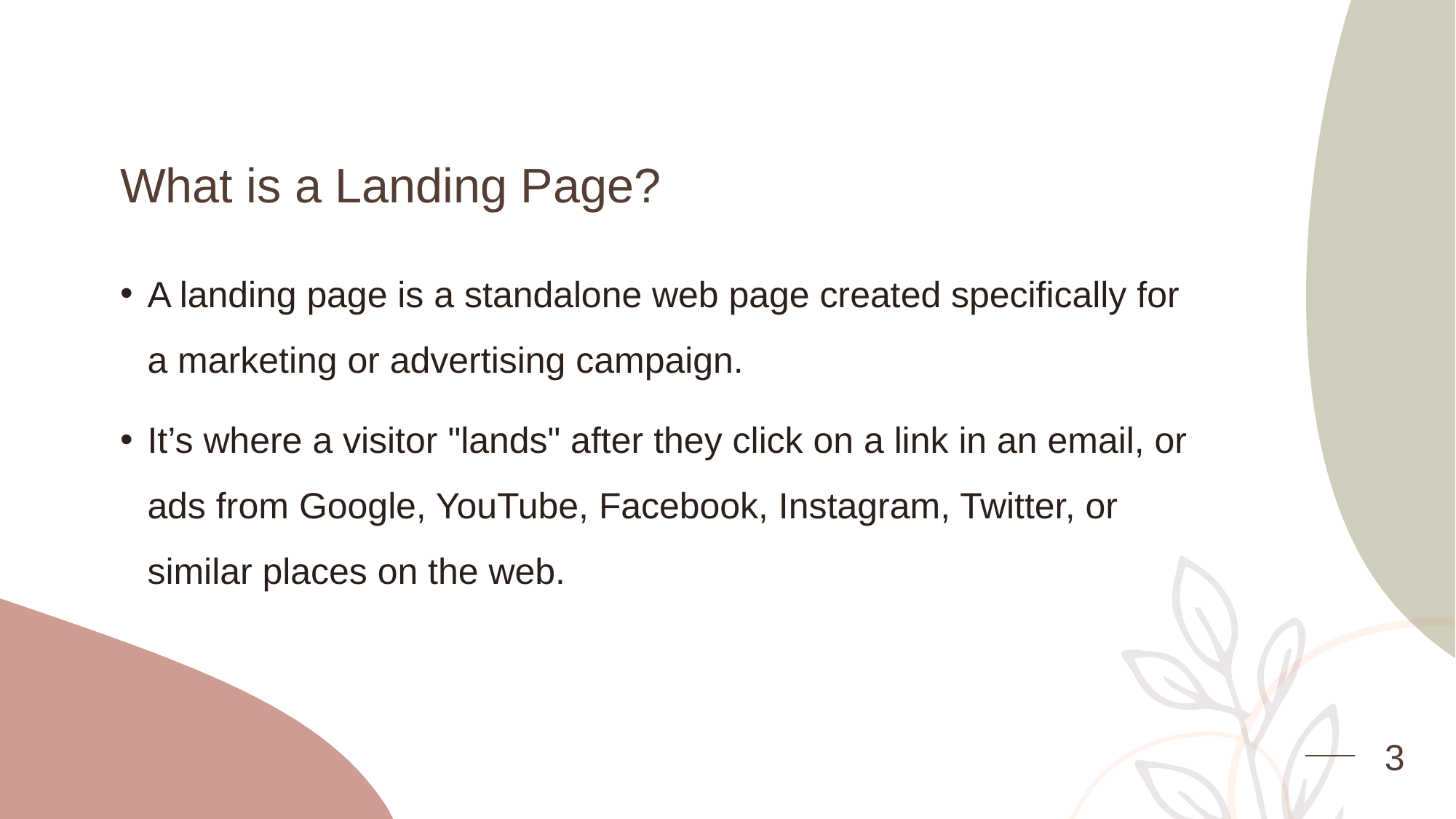

# What is a Landing Page?
A landing page is a standalone web page created specifically for a marketing or advertising campaign.
It’s where a visitor "lands" after they click on a link in an email, or ads from Google, YouTube, Facebook, Instagram, Twitter, or similar places on the web.
3